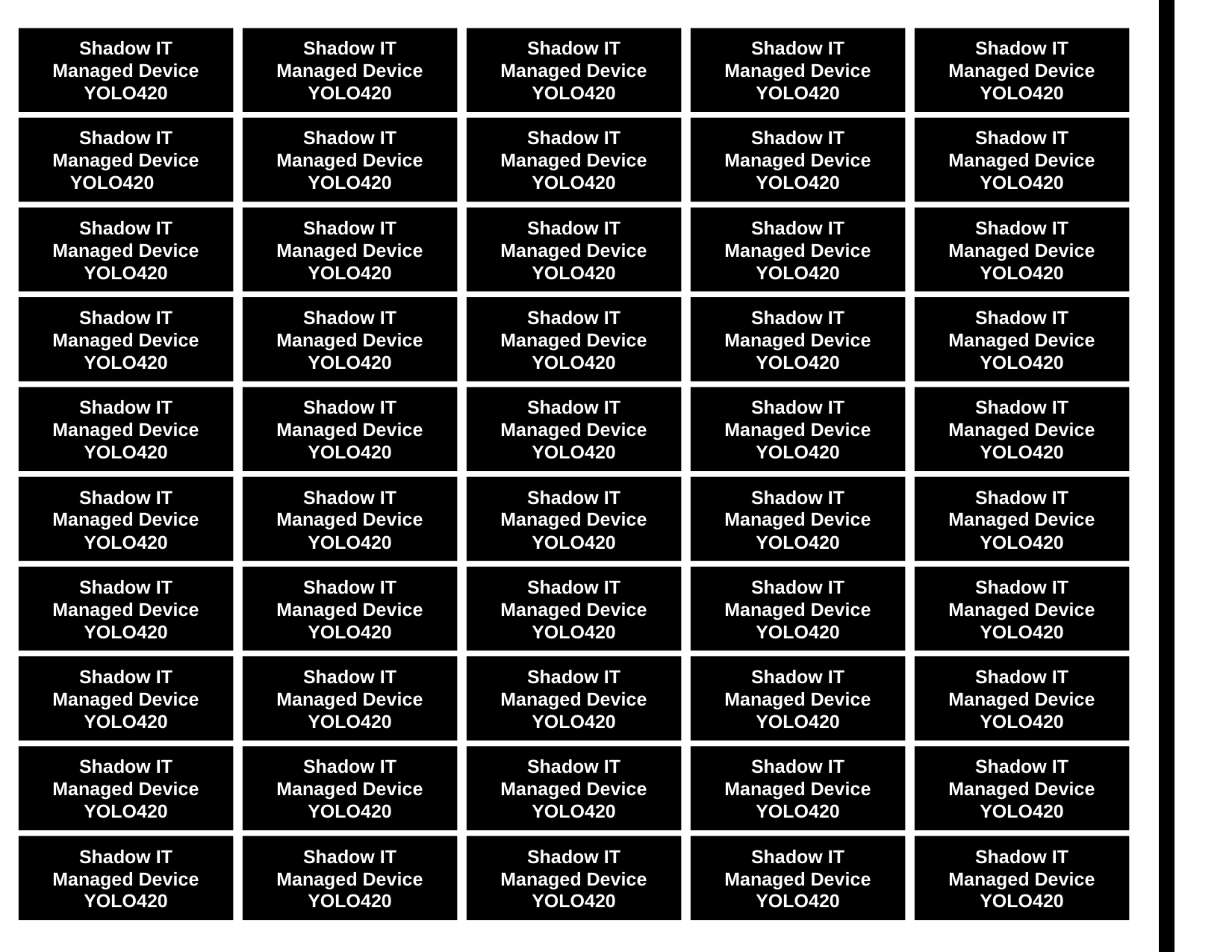

Shadow IT
Managed Device
YOLO420
Shadow IT
Managed Device
YOLO420
Shadow IT
Managed Device
YOLO420
Shadow IT
Managed Device
YOLO420
Shadow IT
Managed Device
YOLO420
Shadow IT
Managed Device
YOLO420
Shadow IT
Managed Device
YOLO420
Shadow IT
Managed Device
YOLO420
Shadow IT
Managed Device
YOLO420
Shadow IT
Managed Device
YOLO420
Shadow IT
Managed Device
YOLO420
Shadow IT
Managed Device
YOLO420
Shadow IT
Managed Device
YOLO420
Shadow IT
Managed Device
YOLO420
Shadow IT
Managed Device
YOLO420
Shadow IT
Managed Device
YOLO420
Shadow IT
Managed Device
YOLO420
Shadow IT
Managed Device
YOLO420
Shadow IT
Managed Device
YOLO420
Shadow IT
Managed Device
YOLO420
Shadow IT
Managed Device
YOLO420
Shadow IT
Managed Device
YOLO420
Shadow IT
Managed Device
YOLO420
Shadow IT
Managed Device
YOLO420
Shadow IT
Managed Device
YOLO420
Shadow IT
Managed Device
YOLO420
Shadow IT
Managed Device
YOLO420
Shadow IT
Managed Device
YOLO420
Shadow IT
Managed Device
YOLO420
Shadow IT
Managed Device
YOLO420
Shadow IT
Managed Device
YOLO420
Shadow IT
Managed Device
YOLO420
Shadow IT
Managed Device
YOLO420
Shadow IT
Managed Device
YOLO420
Shadow IT
Managed Device
YOLO420
Shadow IT
Managed Device
YOLO420
Shadow IT
Managed Device
YOLO420
Shadow IT
Managed Device
YOLO420
Shadow IT
Managed Device
YOLO420
Shadow IT
Managed Device
YOLO420
Shadow IT
Managed Device
YOLO420
Shadow IT
Managed Device
YOLO420
Shadow IT
Managed Device
YOLO420
Shadow IT
Managed Device
YOLO420
Shadow IT
Managed Device
YOLO420
Shadow IT
Managed Device
YOLO420
Shadow IT
Managed Device
YOLO420
Shadow IT
Managed Device
YOLO420
Shadow IT
Managed Device
YOLO420
Shadow IT
Managed Device
YOLO420